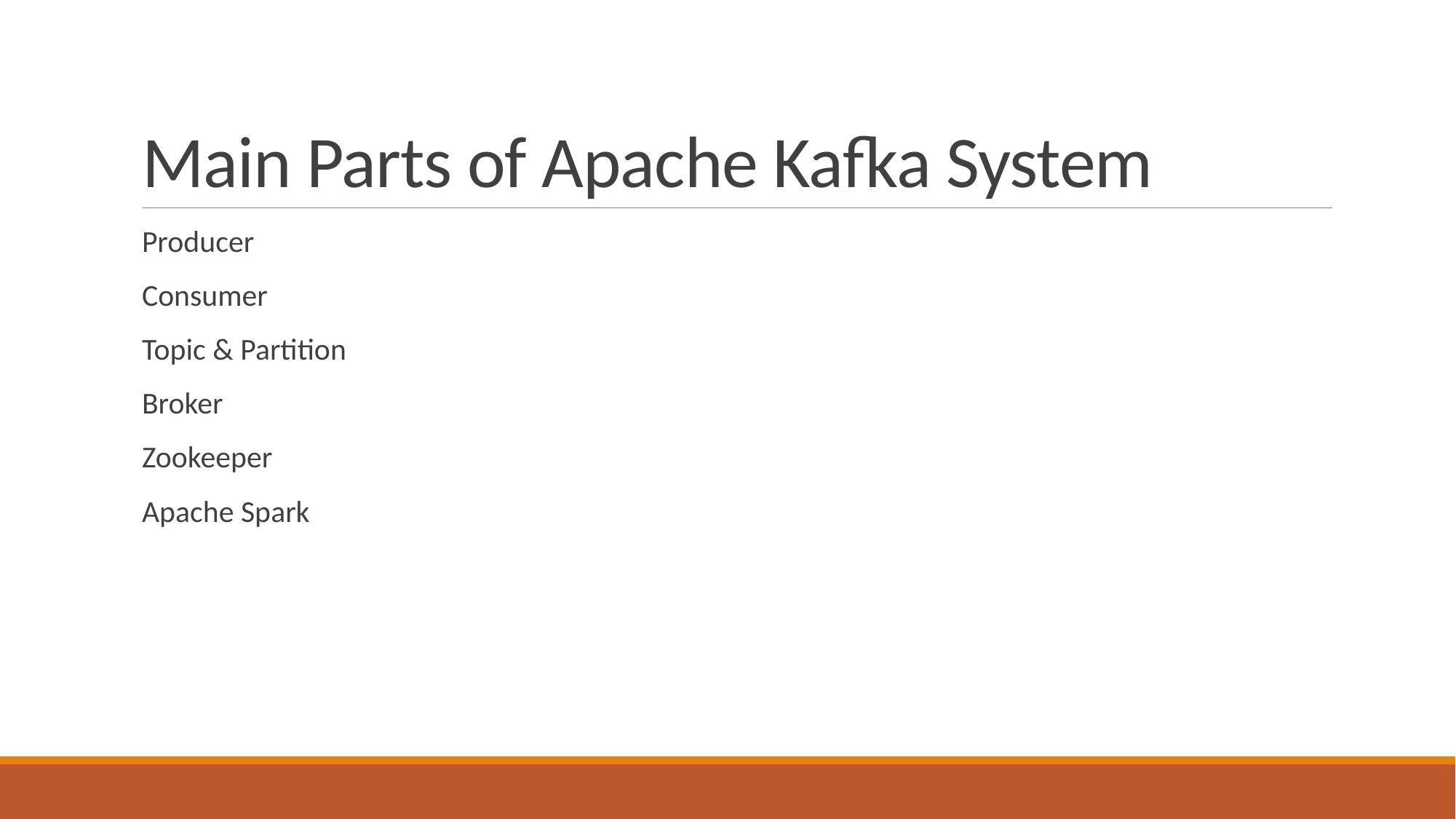

# Main Parts of Apache Kafka System
Producer
Consumer
Topic & Partition
Broker
Zookeeper
Apache Spark